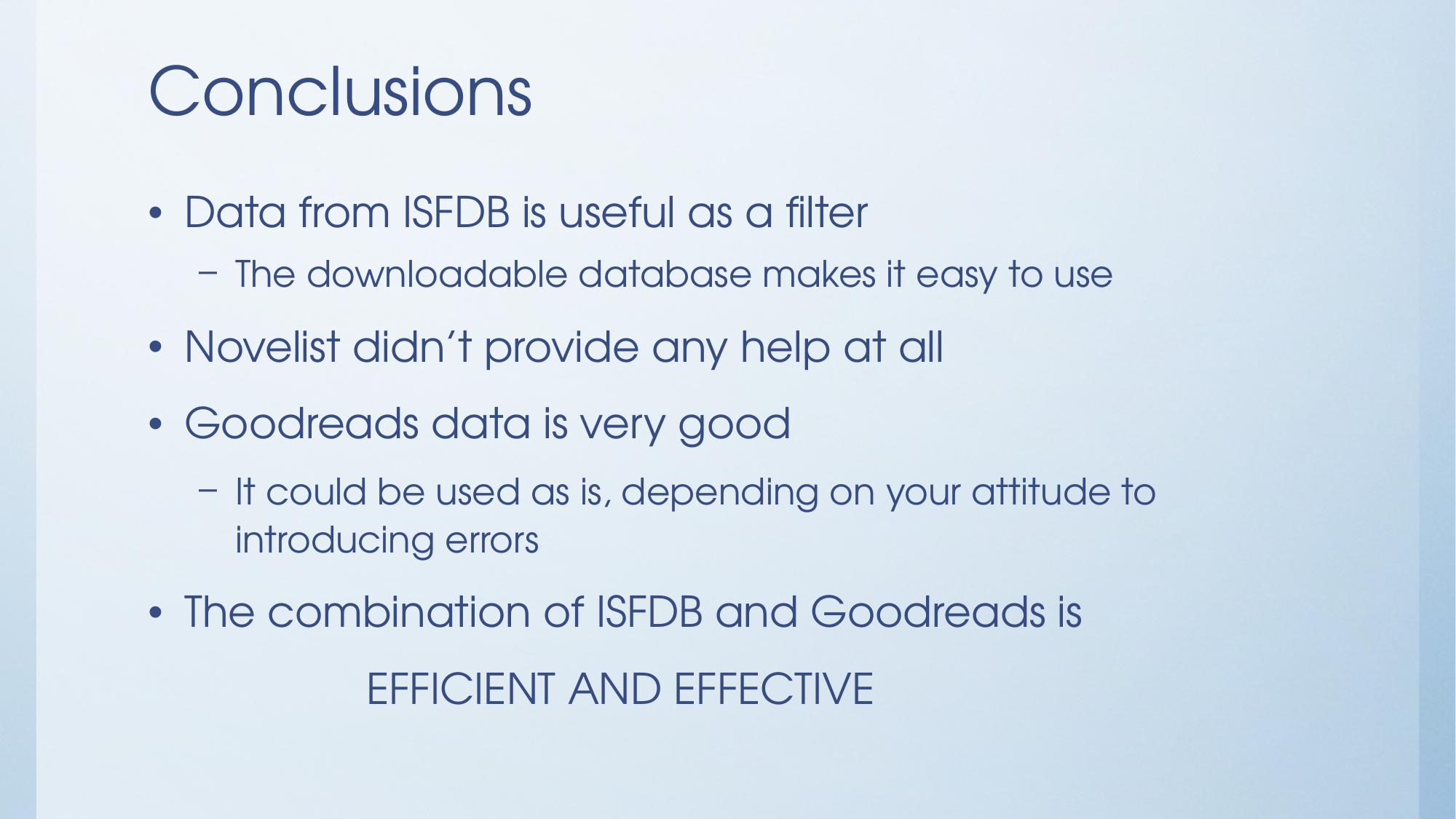

# Conclusions
Data from ISFDB is useful as a filter
The downloadable database makes it easy to use
Novelist didn’t provide any help at all
Goodreads data is very good
It could be used as is, depending on your attitude to introducing errors
The combination of ISFDB and Goodreads is
		EFFICIENT AND EFFECTIVE